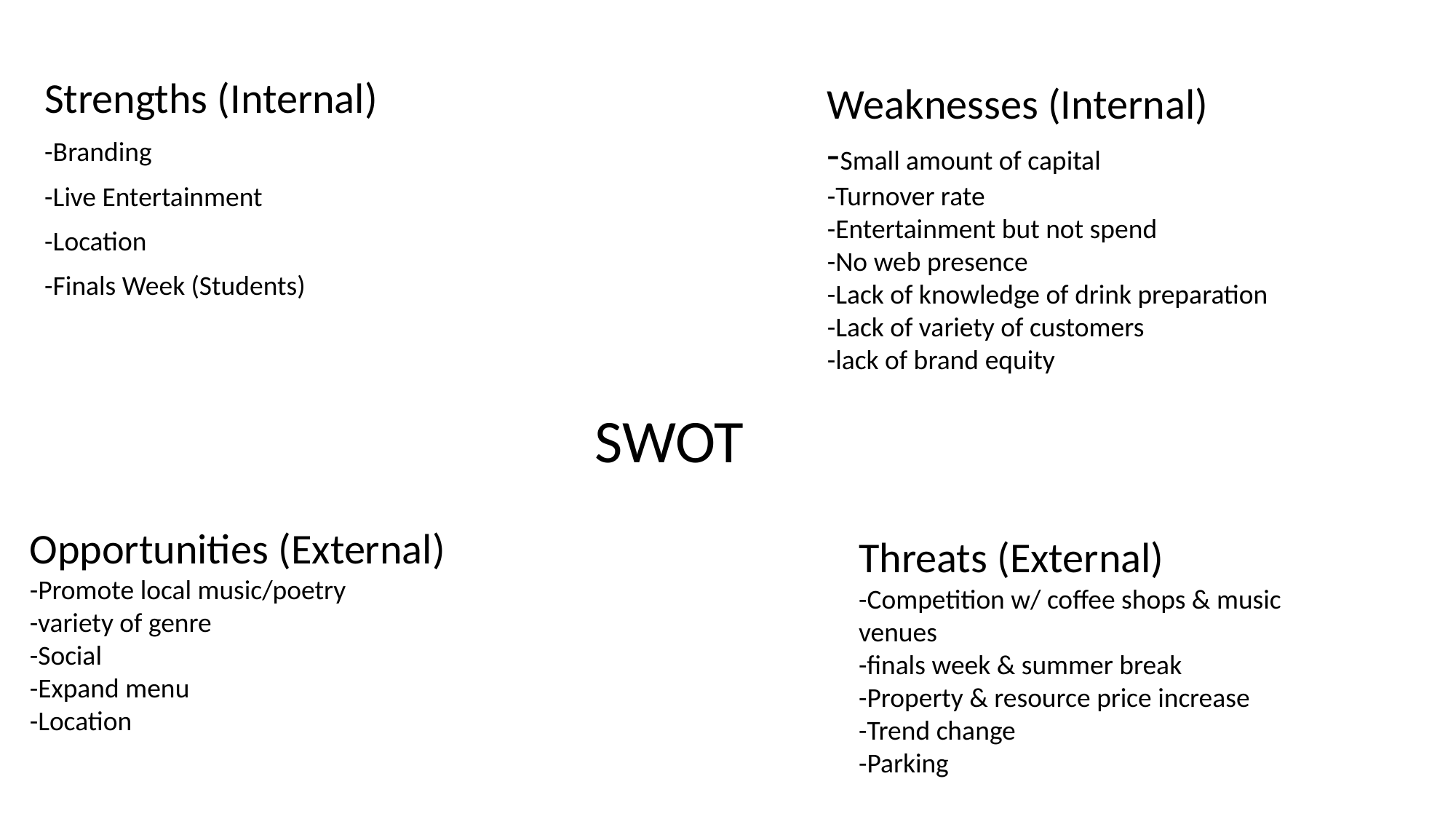

Strengths (Internal)
-Branding
-Live Entertainment
-Location
-Finals Week (Students)
Weaknesses (Internal)
-Small amount of capital
-Turnover rate
-Entertainment but not spend
-No web presence
-Lack of knowledge of drink preparation
-Lack of variety of customers
-lack of brand equity
SWOT
Opportunities (External)
-Promote local music/poetry
-variety of genre
-Social
-Expand menu
-Location

Threats (External)
-Competition w/ coffee shops & music venues
-finals week & summer break
-Property & resource price increase
-Trend change
-Parking